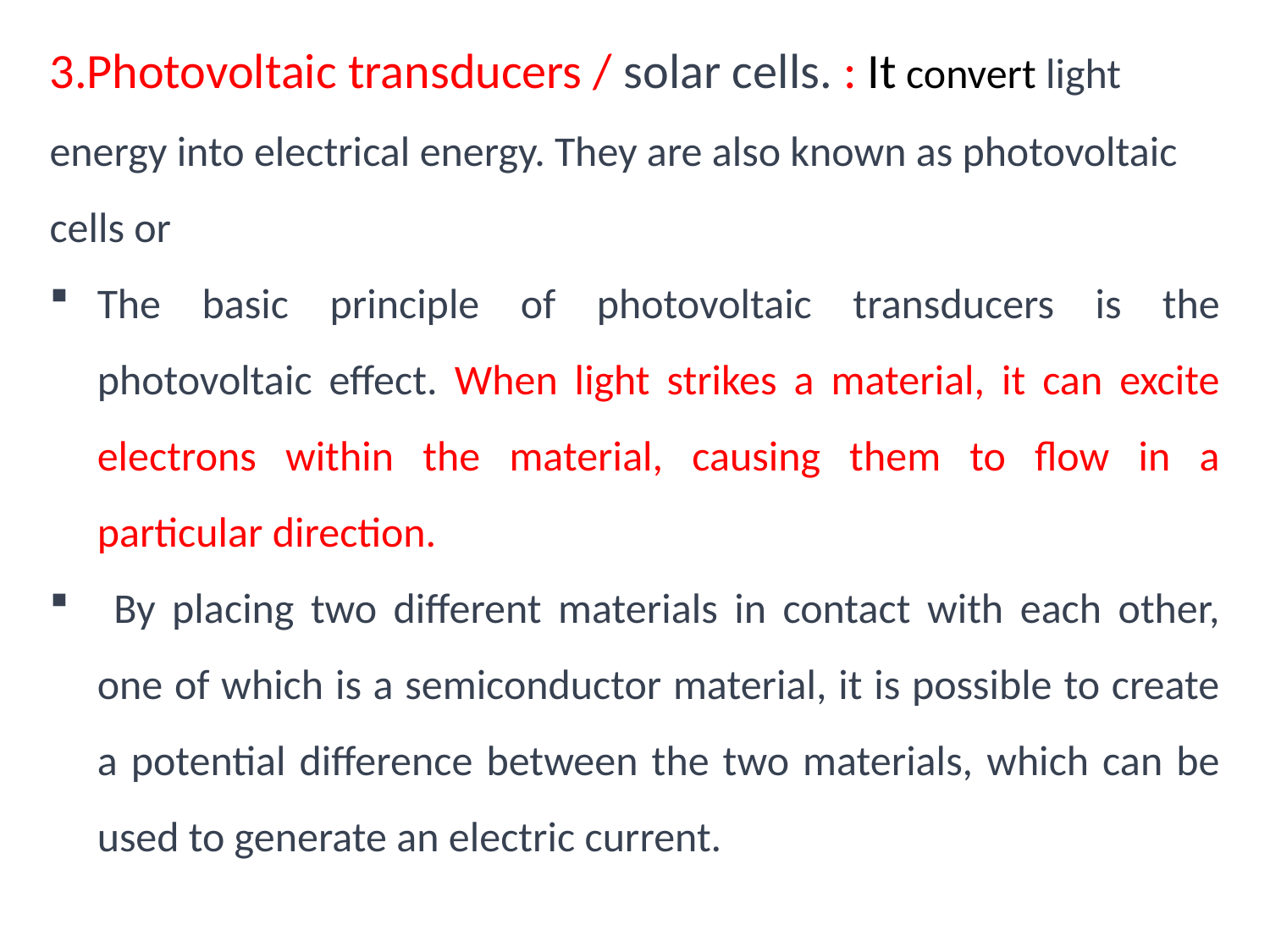

3.Photovoltaic transducers / solar cells. : It convert light energy into electrical energy. They are also known as photovoltaic cells or
The basic principle of photovoltaic transducers is the photovoltaic effect. When light strikes a material, it can excite electrons within the material, causing them to flow in a particular direction.
 By placing two different materials in contact with each other, one of which is a semiconductor material, it is possible to create a potential difference between the two materials, which can be used to generate an electric current.